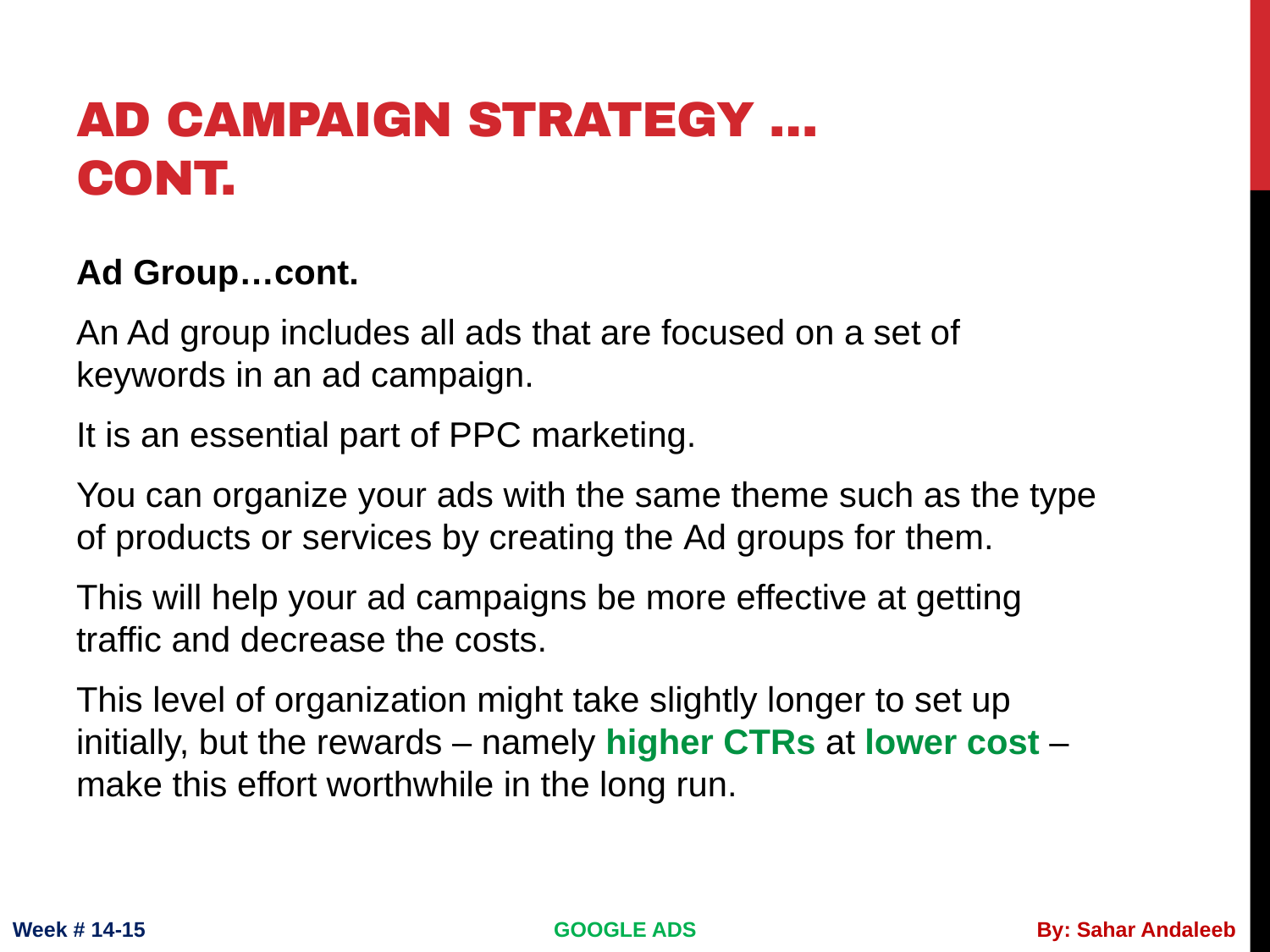

# Ad campaign strategy …cont.
Ad Group…cont.
An Ad group includes all ads that are focused on a set of keywords in an ad campaign.
It is an essential part of PPC marketing.
You can organize your ads with the same theme such as the type of products or services by creating the Ad groups for them.
This will help your ad campaigns be more effective at getting traffic and decrease the costs.
This level of organization might take slightly longer to set up initially, but the rewards – namely higher CTRs at lower cost – make this effort worthwhile in the long run.

Week # 14-15
GOOGLE ADS
By: Sahar Andaleeb